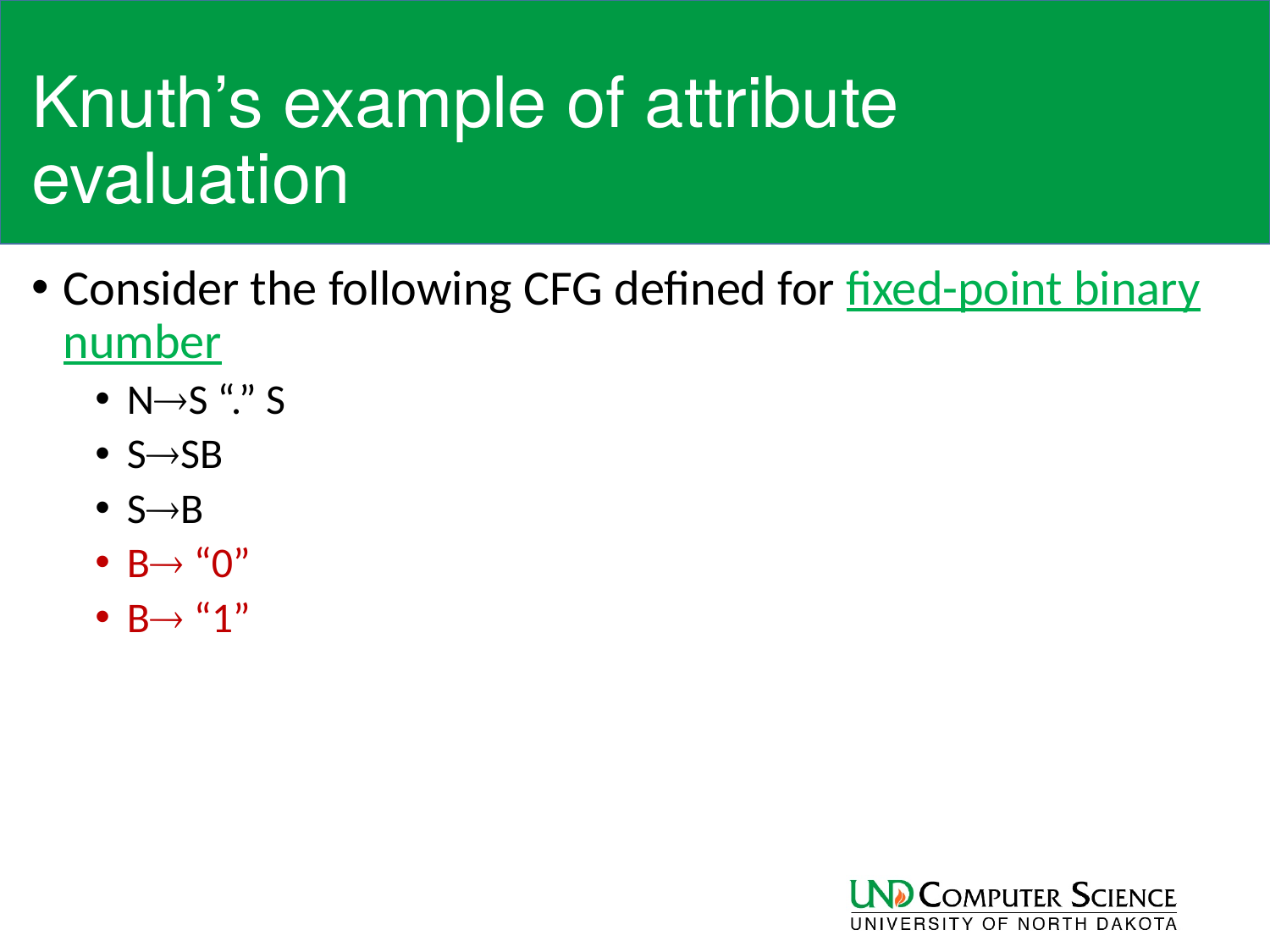

# Knuth’s example of attribute evaluation
Consider the following CFG defined for fixed-point binary number
N→S “.” S
S→SB
S→B
B→ “0”
B→ “1”